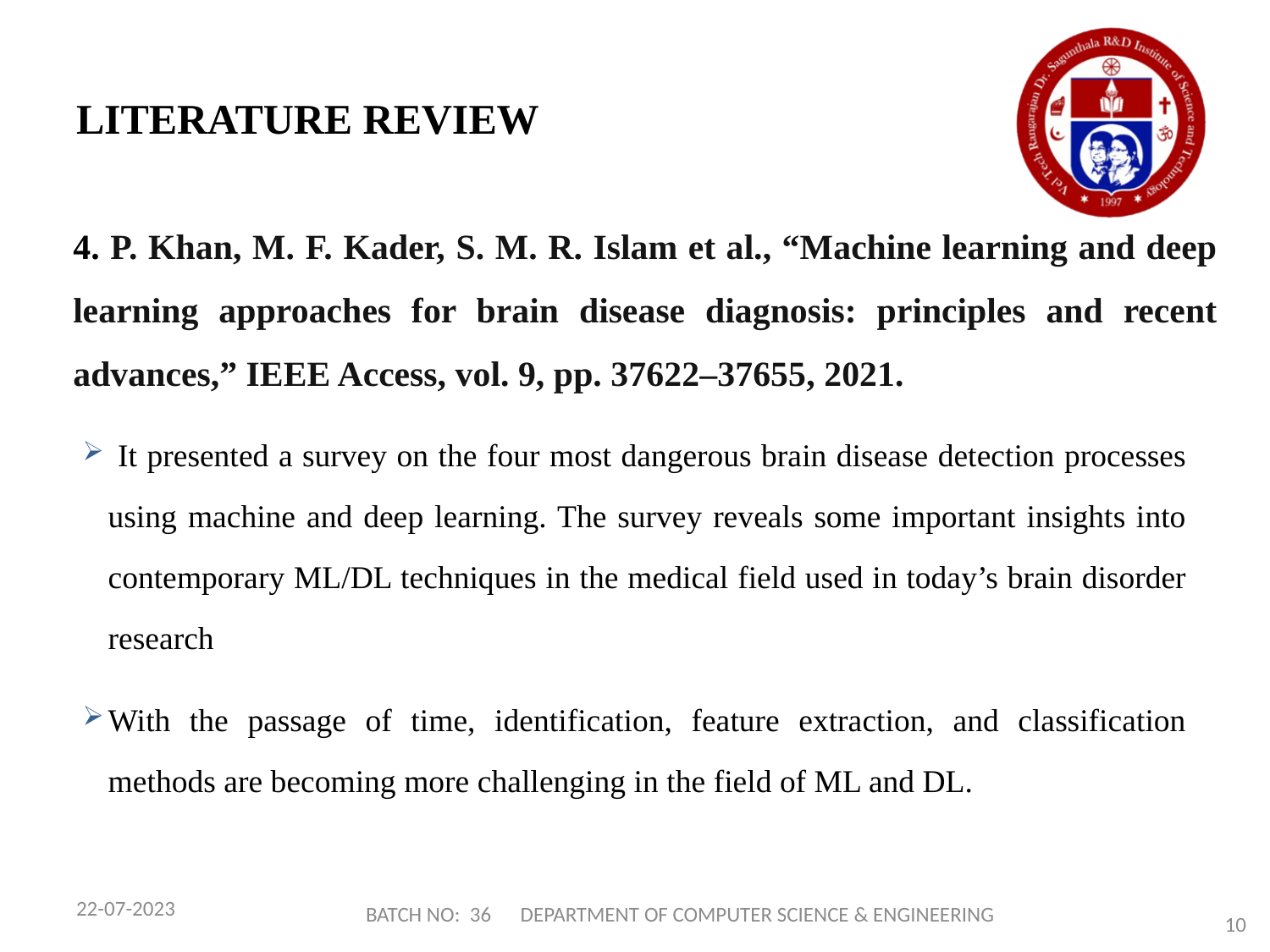

# LITERATURE REVIEW
4. P. Khan, M. F. Kader, S. M. R. Islam et al., “Machine learning and deep learning approaches for brain disease diagnosis: principles and recent advances,” IEEE Access, vol. 9, pp. 37622–37655, 2021.
 It presented a survey on the four most dangerous brain disease detection processes using machine and deep learning. The survey reveals some important insights into contemporary ML/DL techniques in the medical field used in today’s brain disorder research
With the passage of time, identification, feature extraction, and classification methods are becoming more challenging in the field of ML and DL.
22-07-2023
BATCH NO:  36      DEPARTMENT OF COMPUTER SCIENCE & ENGINEERING
10